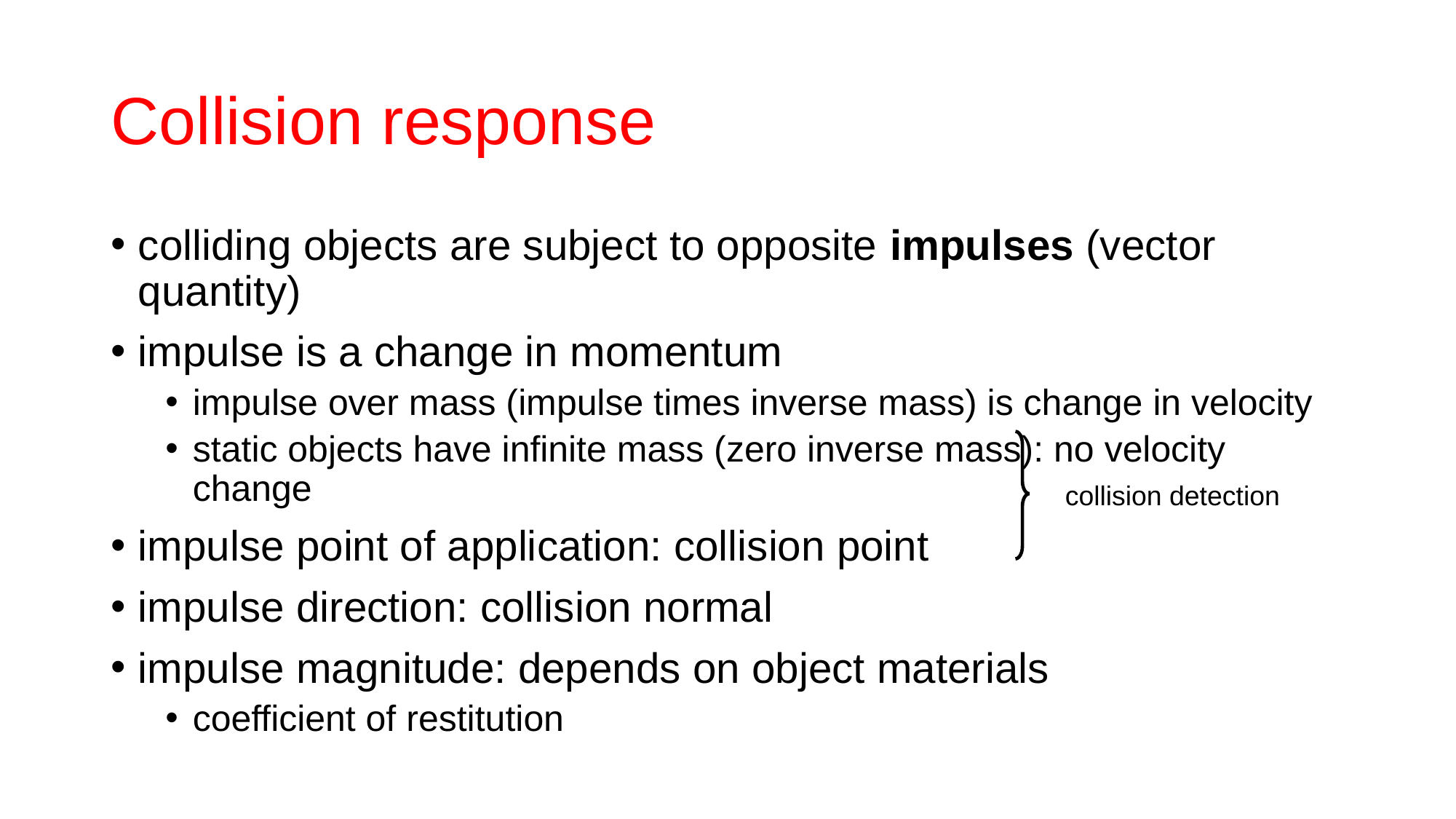

# Collision response
colliding objects are subject to opposite impulses (vector quantity)
impulse is a change in momentum
impulse over mass (impulse times inverse mass) is change in velocity
static objects have infinite mass (zero inverse mass): no velocity change
impulse point of application: collision point
impulse direction: collision normal
impulse magnitude: depends on object materials
coefficient of restitution

collision detection